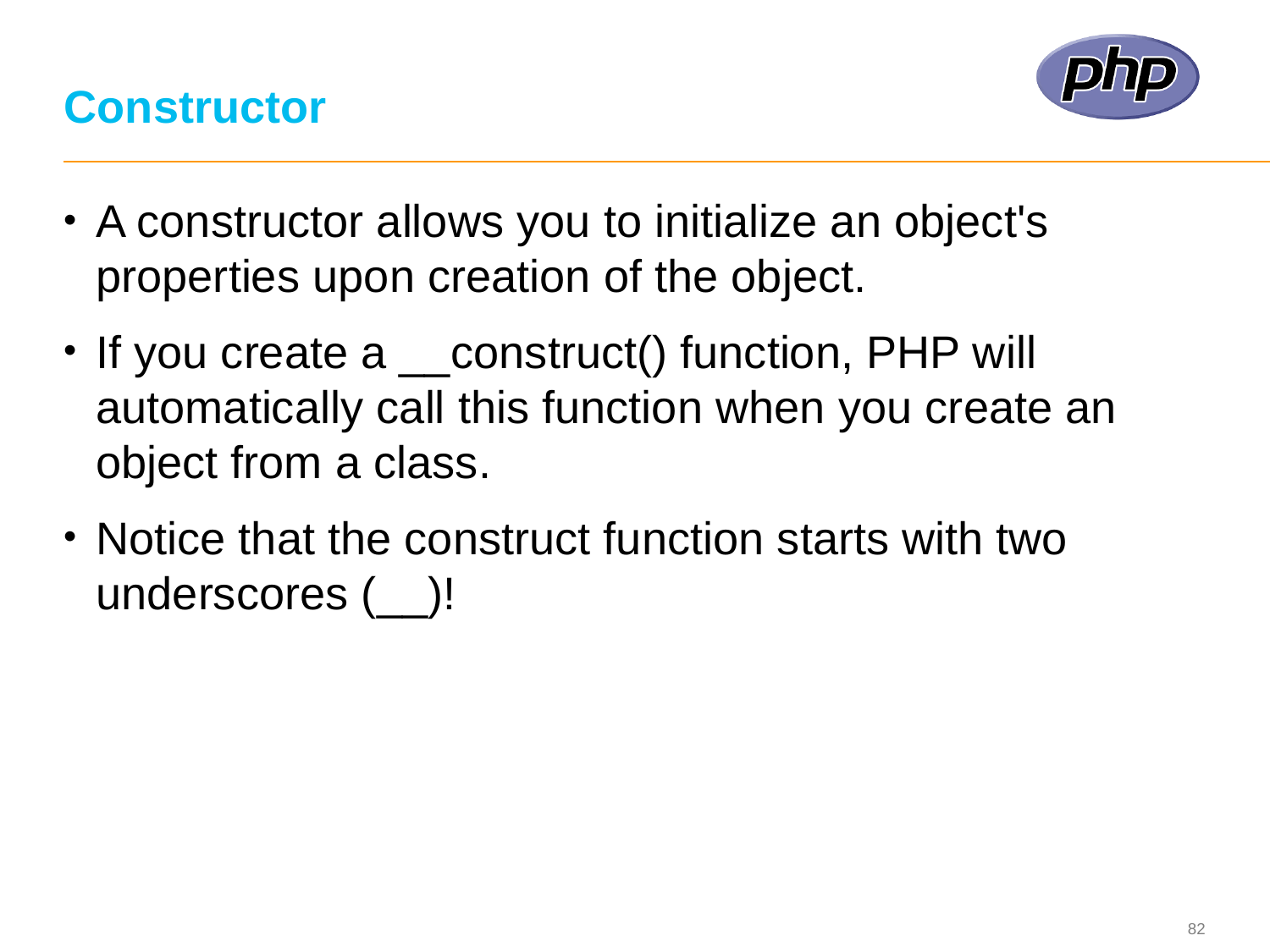

# Constructor
A constructor allows you to initialize an object's properties upon creation of the object.
If you create a __construct() function, PHP will automatically call this function when you create an object from a class.
Notice that the construct function starts with two underscores (__)!